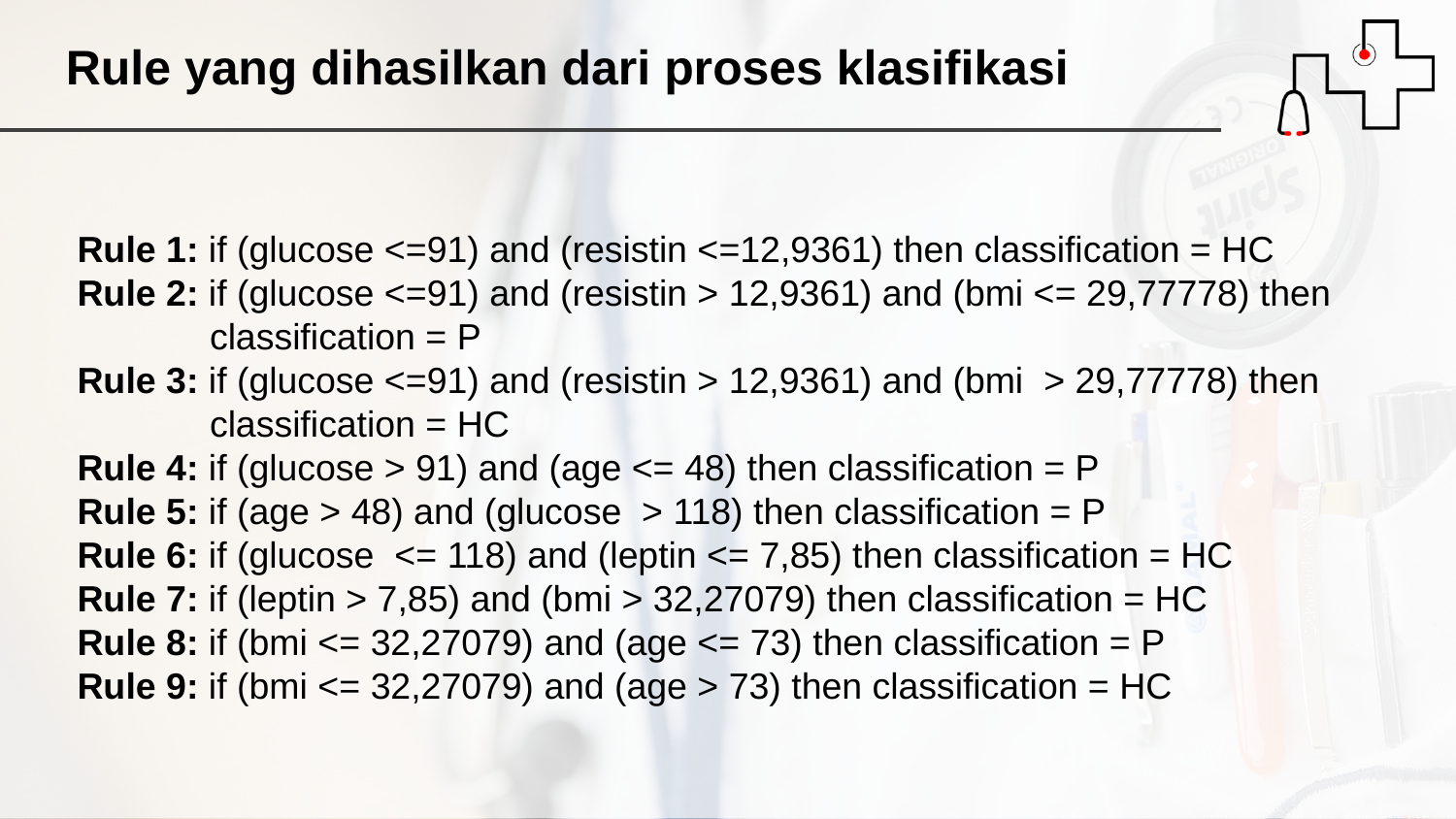

Rule yang dihasilkan dari proses klasifikasi
Rule 1: if (glucose <=91) and (resistin <=12,9361) then classification = HC
Rule 2: if (glucose <=91) and (resistin > 12,9361) and (bmi <= 29,77778) then
             classification = P
Rule 3: if (glucose <=91) and (resistin > 12,9361) and (bmi  > 29,77778) then
             classification = HC
Rule 4: if (glucose > 91) and (age <= 48) then classification = P
Rule 5: if (age > 48) and (glucose  > 118) then classification = P
Rule 6: if (glucose  <= 118) and (leptin <= 7,85) then classification = HC
Rule 7: if (leptin > 7,85) and (bmi > 32,27079) then classification = HC
Rule 8: if (bmi <= 32,27079) and (age <= 73) then classification = P
Rule 9: if (bmi <= 32,27079) and (age > 73) then classification = HC